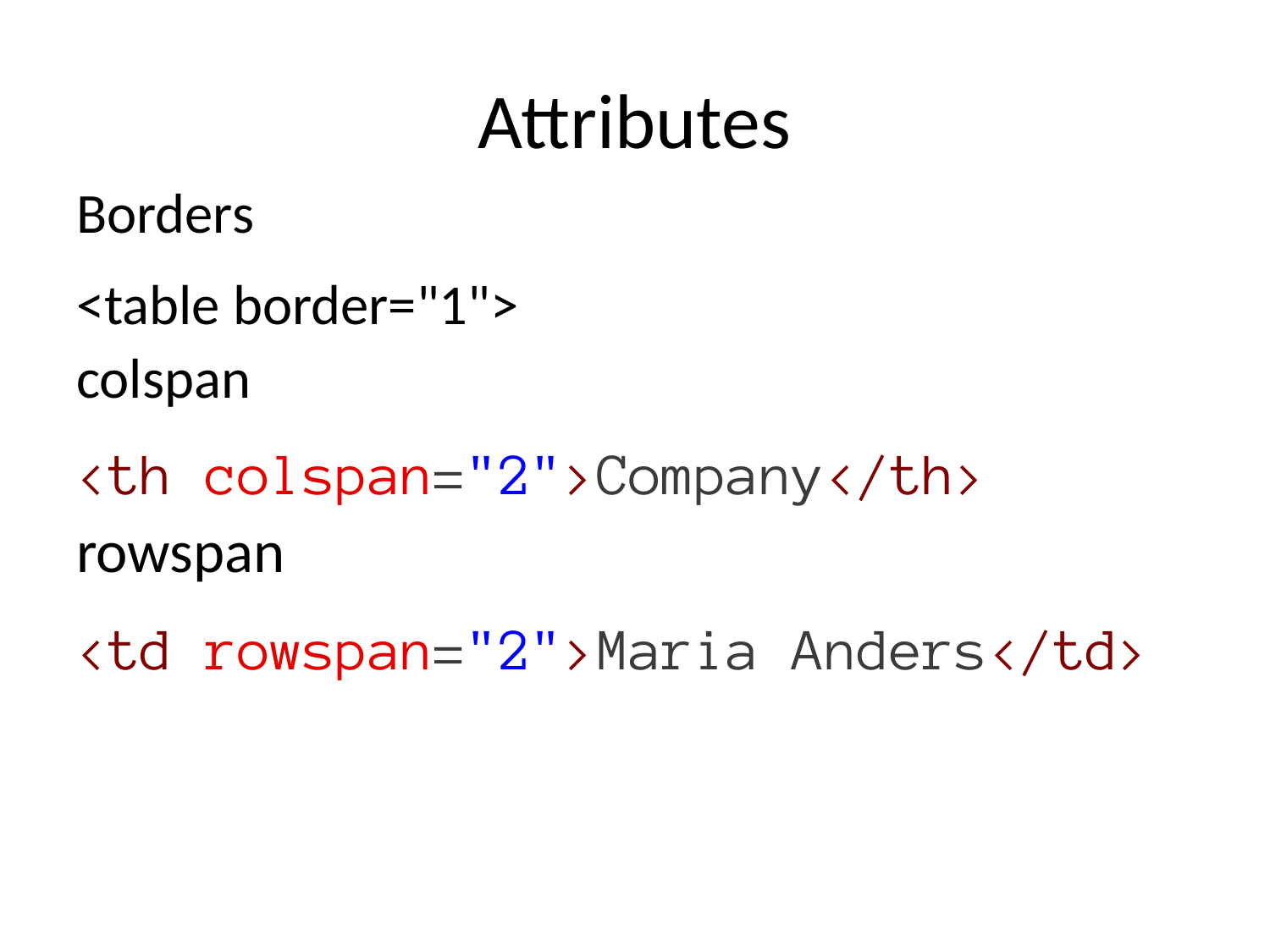

# Attributes
Borders
<table border="1">
colspan
<th colspan="2">Company</th>
rowspan
<td rowspan="2">Maria Anders</td>